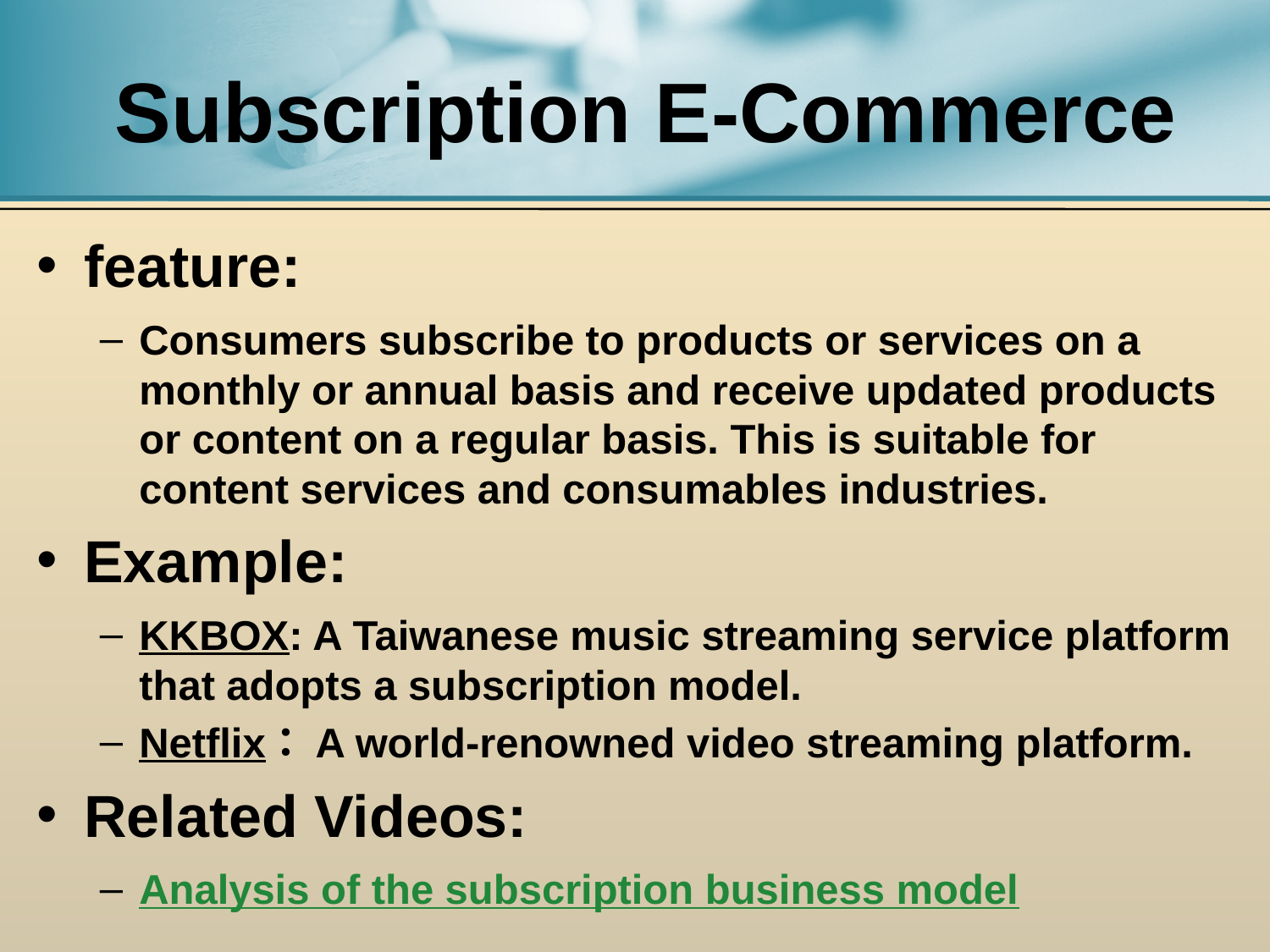

# Subscription E-Commerce
feature:
Consumers subscribe to products or services on a monthly or annual basis and receive updated products or content on a regular basis. This is suitable for content services and consumables industries.
Example:
KKBOX: A Taiwanese music streaming service platform that adopts a subscription model.
Netflix：A world-renowned video streaming platform.
Related Videos:
Analysis of the subscription business model